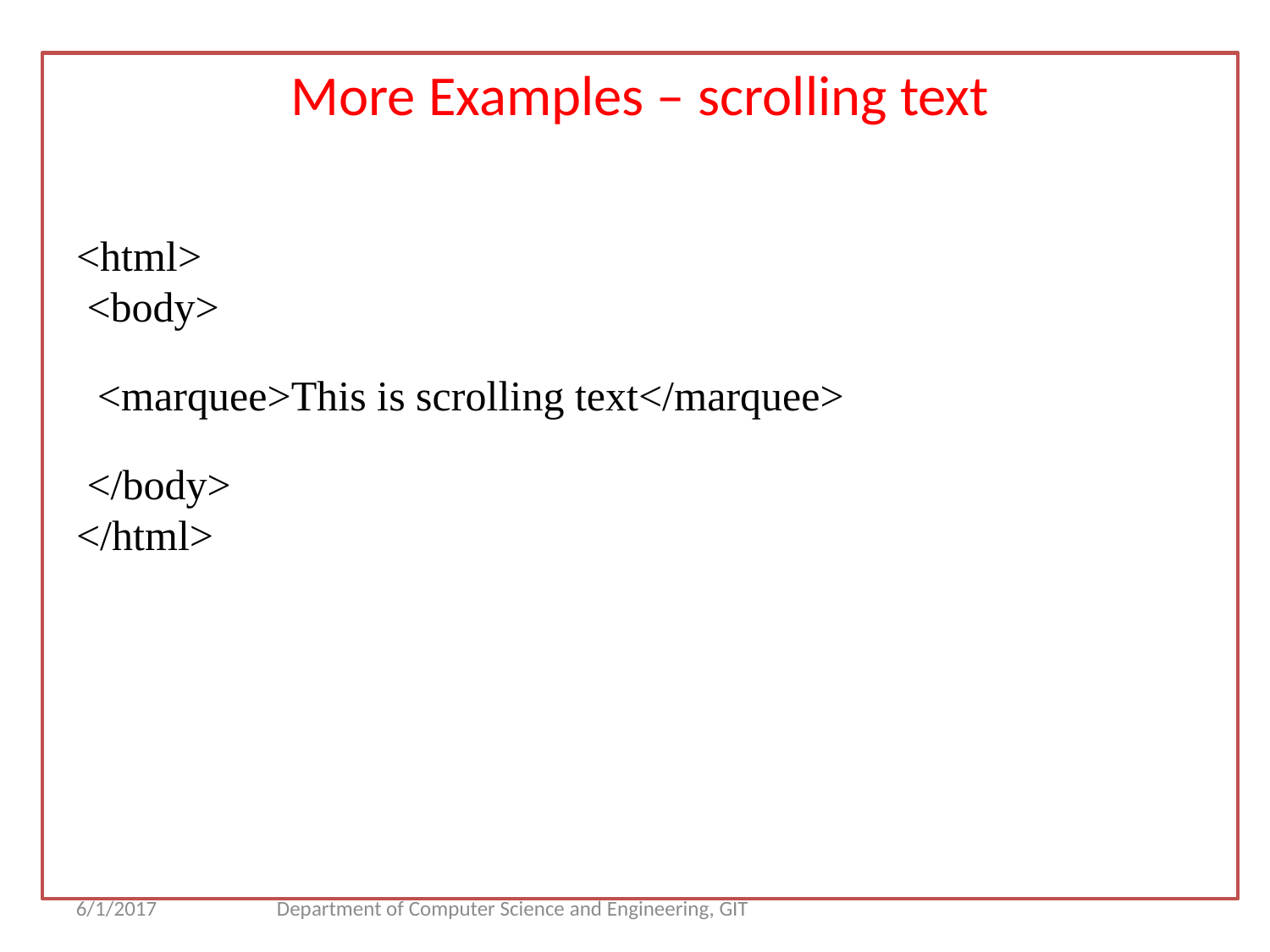

More Examples – scrolling text

<html>
 <body>

  <marquee>This is scrolling text</marquee>

 </body>
</html>
6/1/2017
Department of Computer Science and Engineering, GIT